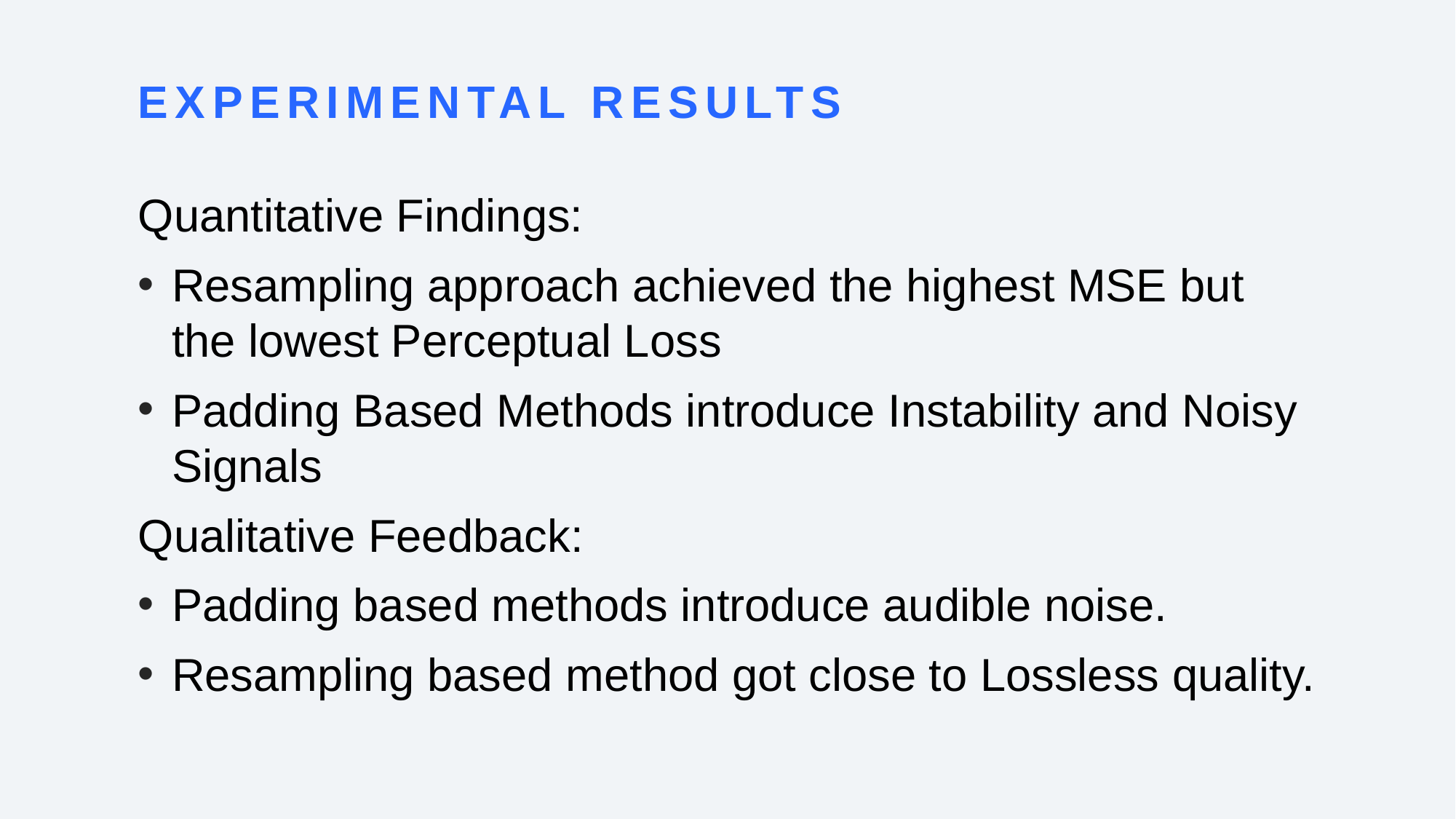

# Experimental Results
Quantitative Findings:
Resampling approach achieved the highest MSE but the lowest Perceptual Loss
Padding Based Methods introduce Instability and Noisy Signals
Qualitative Feedback:
Padding based methods introduce audible noise.
Resampling based method got close to Lossless quality.